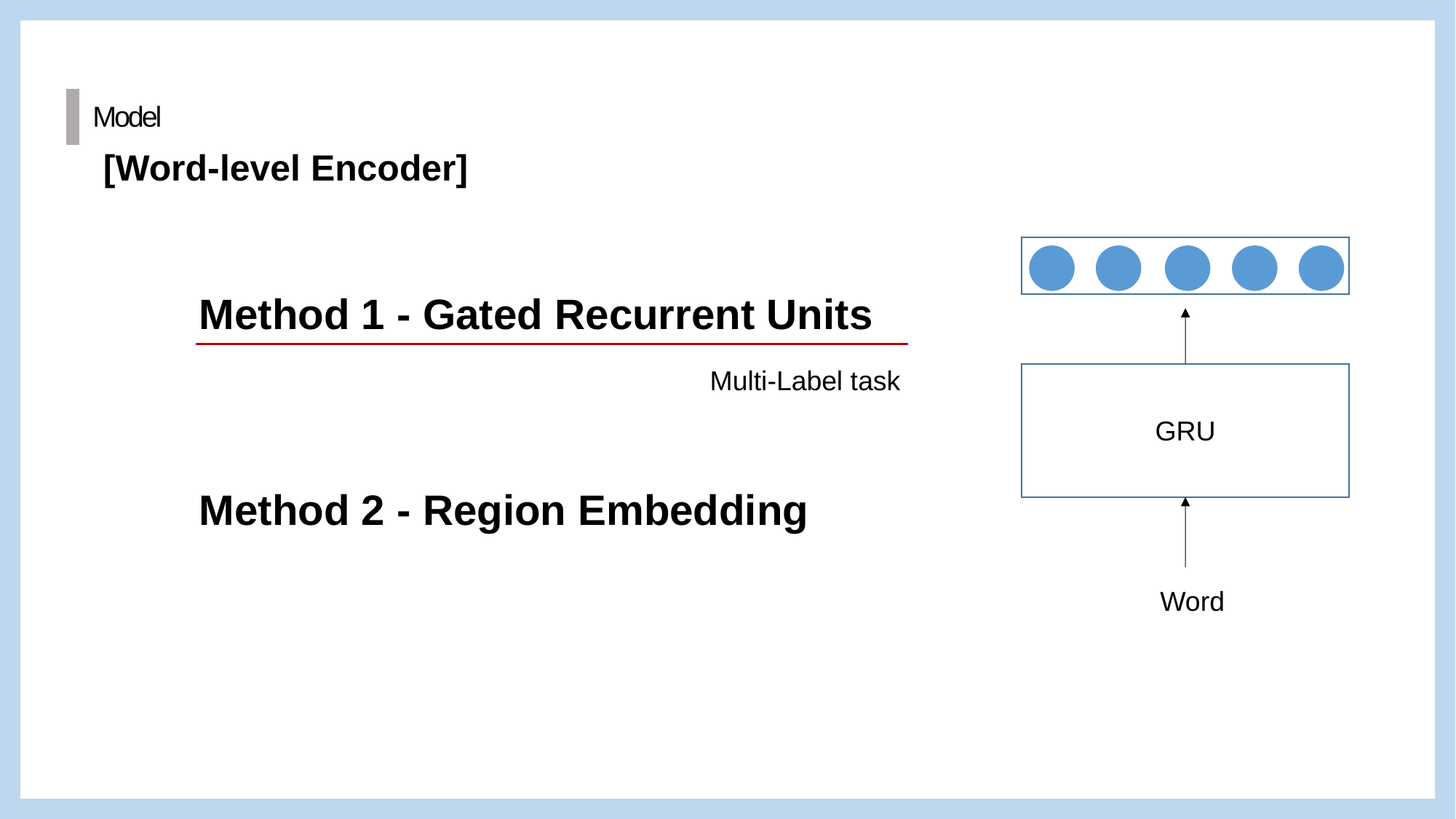

Model
[Word-level Encoder]

Method 1 - Gated Recurrent Units
Multi-Label task

GRU
Method 2 - Region Embedding
Word